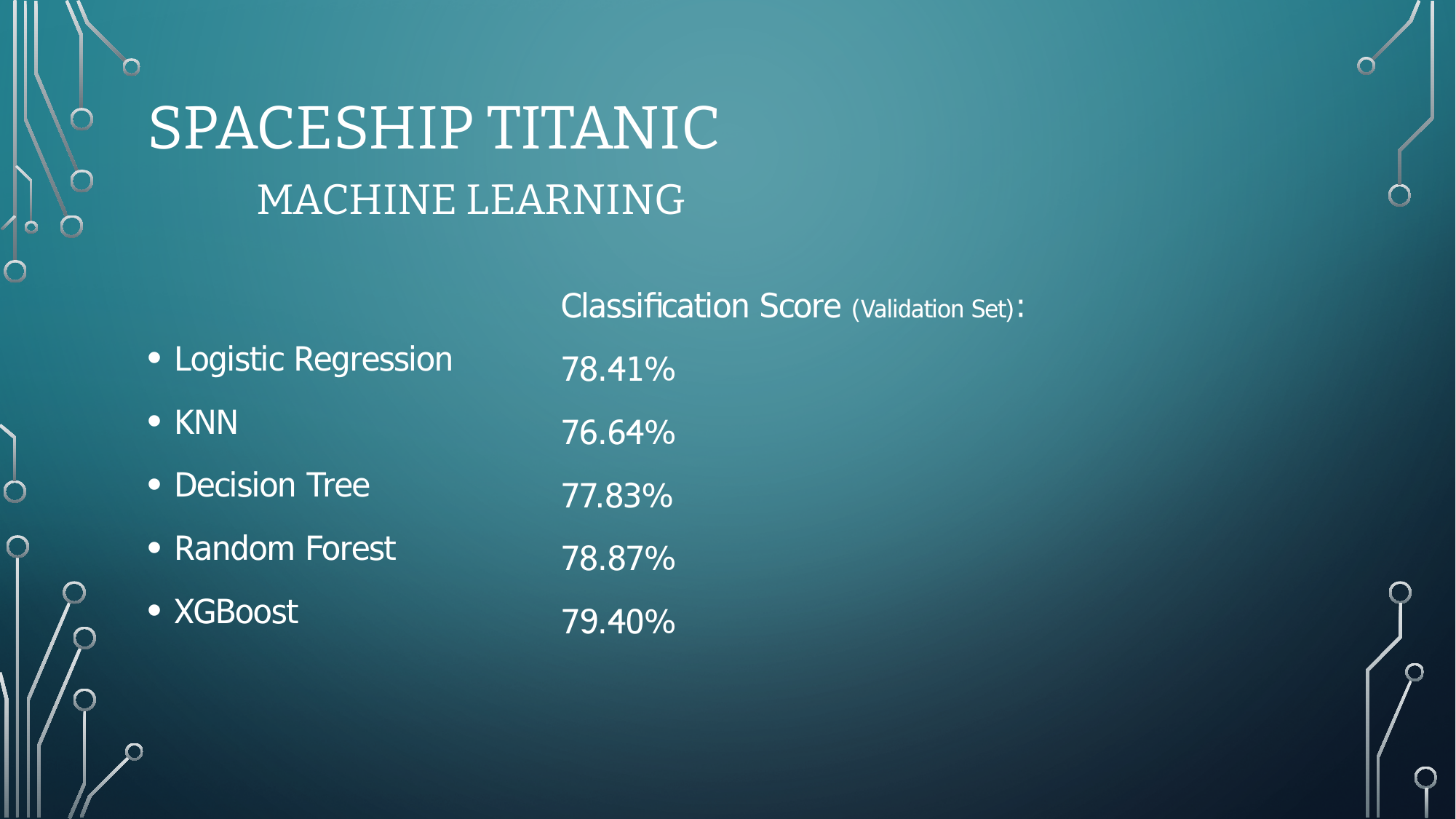

# Spaceship Titanic Machine Learning

Logistic Regression
KNN
Decision Tree
Random Forest
XGBoost

Classification Score (Validation Set):
78.41%
76.64%
77.83%
78.87%
79.40%